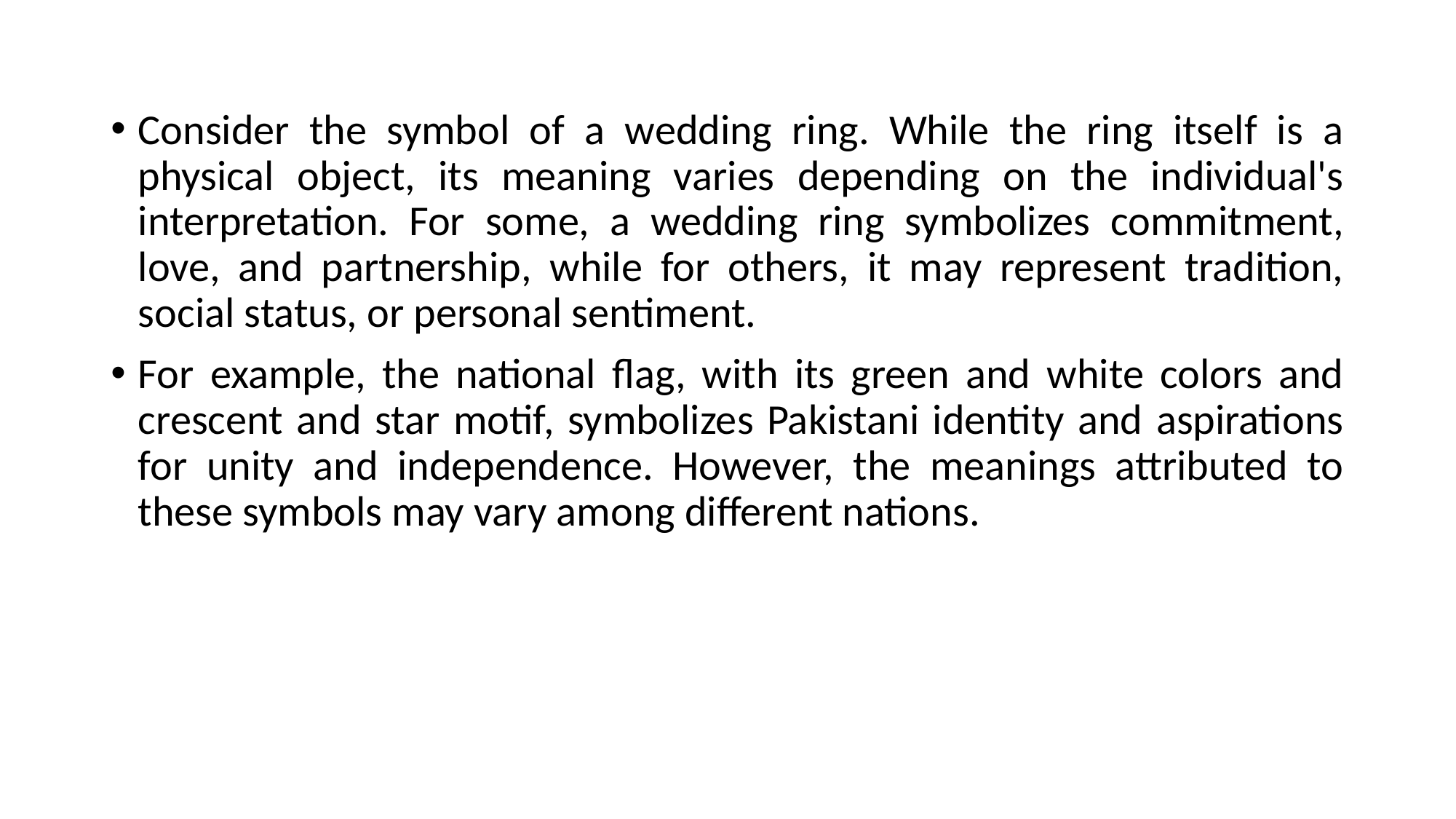

Consider the symbol of a wedding ring. While the ring itself is a physical object, its meaning varies depending on the individual's interpretation. For some, a wedding ring symbolizes commitment, love, and partnership, while for others, it may represent tradition, social status, or personal sentiment.
For example, the national flag, with its green and white colors and crescent and star motif, symbolizes Pakistani identity and aspirations for unity and independence. However, the meanings attributed to these symbols may vary among different nations.